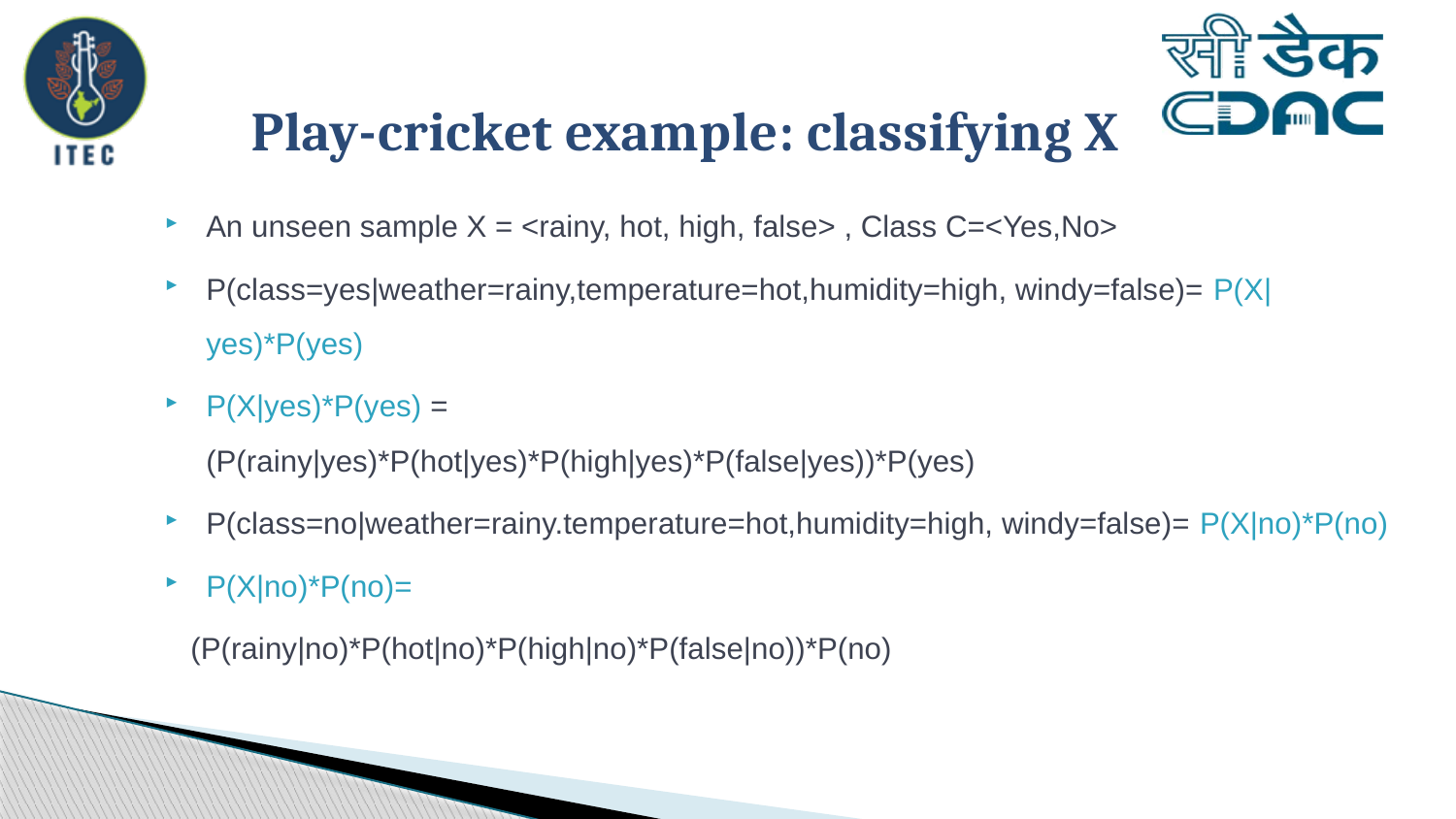

# Play-cricket example: classifying X
An unseen sample X = <rainy, hot, high, false> , Class C=<Yes,No>
P(class=yes|weather=rainy,temperature=hot,humidity=high, windy=false)= P(X|yes)*P(yes)
P(X|yes)*P(yes) =
(P(rainy|yes)*P(hot|yes)*P(high|yes)*P(false|yes))*P(yes)
P(class=no|weather=rainy.temperature=hot,humidity=high, windy=false)= P(X|no)*P(no)
P(X|no)*P(no)=
   (P(rainy|no)*P(hot|no)*P(high|no)*P(false|no))*P(no)